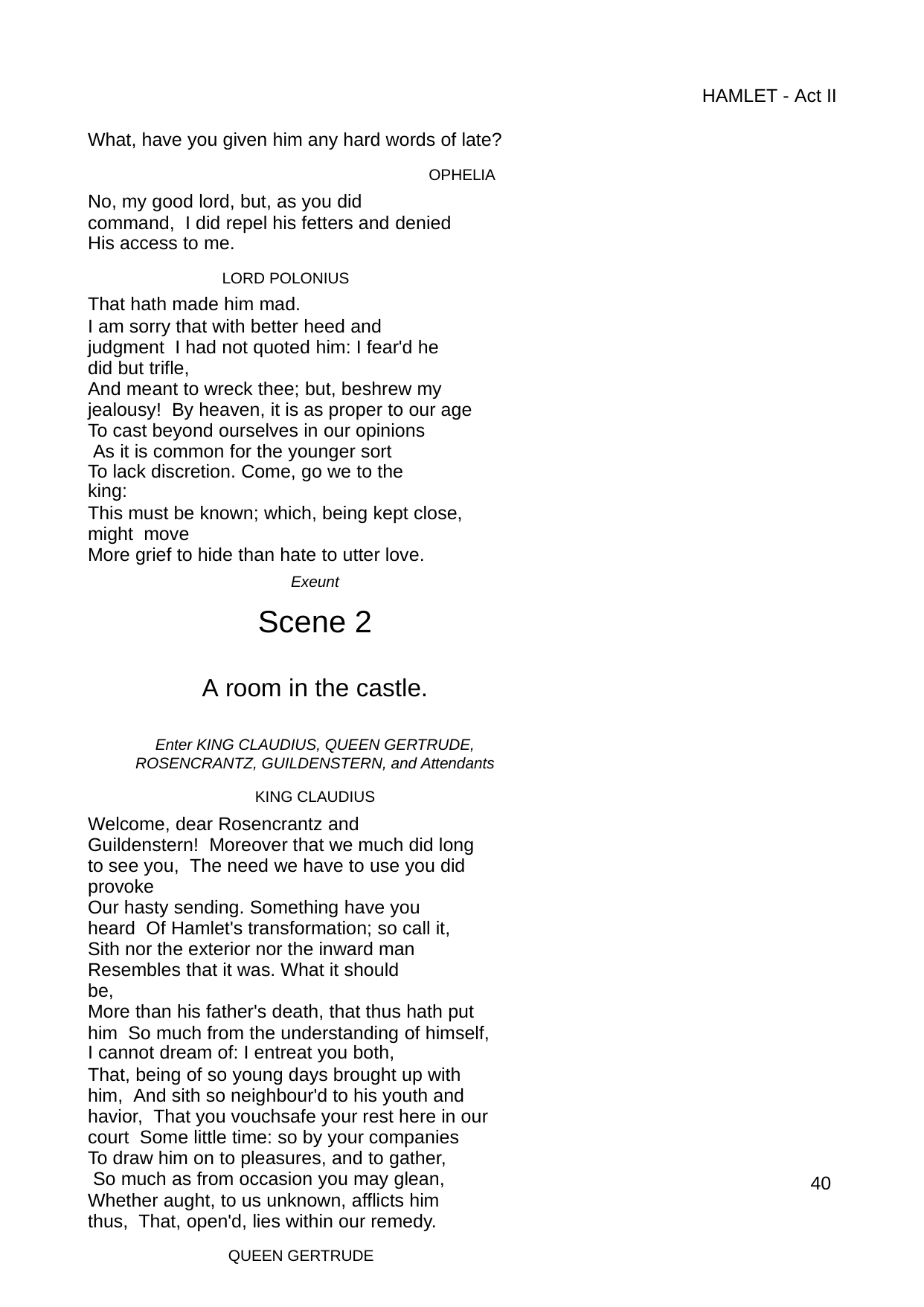

HAMLET - Act II
What, have you given him any hard words of late?
OPHELIA
No, my good lord, but, as you did command,  I did repel his fetters and denied
His access to me.
LORD POLONIUS
That hath made him mad.
I am sorry that with better heed and judgment  I had not quoted him: I fear'd he did but trifle,
And meant to wreck thee; but, beshrew my jealousy!  By heaven, it is as proper to our age
To cast beyond ourselves in our opinions  As it is common for the younger sort
To lack discretion. Come, go we to the king:
This must be known; which, being kept close, might  move
More grief to hide than hate to utter love.
Exeunt
Scene 2

A room in the castle.

Enter KING CLAUDIUS, QUEEN GERTRUDE, ROSENCRANTZ, GUILDENSTERN, and Attendants
KING CLAUDIUS
Welcome, dear Rosencrantz and Guildenstern!  Moreover that we much did long to see you,  The need we have to use you did provoke
Our hasty sending. Something have you heard  Of Hamlet's transformation; so call it,
Sith nor the exterior nor the inward man  Resembles that it was. What it should be,
More than his father's death, that thus hath put him  So much from the understanding of himself,
I cannot dream of: I entreat you both,
That, being of so young days brought up with him,  And sith so neighbour'd to his youth and havior,  That you vouchsafe your rest here in our court  Some little time: so by your companies
To draw him on to pleasures, and to gather,  So much as from occasion you may glean,
Whether aught, to us unknown, afflicts him thus,  That, open'd, lies within our remedy.
QUEEN GERTRUDE
40